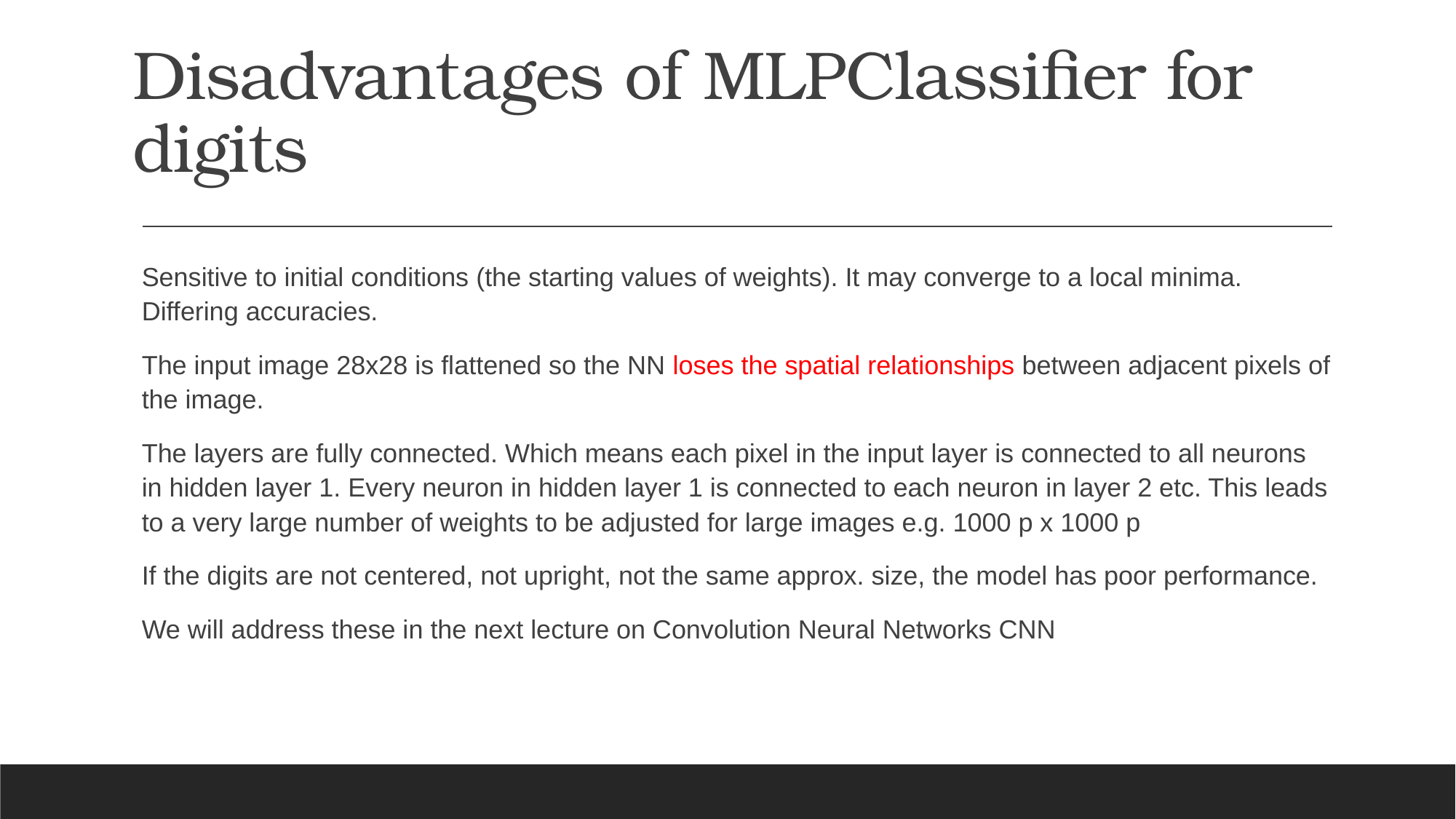

# Disadvantages of MLPClassifier for digits
Sensitive to initial conditions (the starting values of weights). It may converge to a local minima. Differing accuracies.
The input image 28x28 is flattened so the NN loses the spatial relationships between adjacent pixels of the image.
The layers are fully connected. Which means each pixel in the input layer is connected to all neurons in hidden layer 1. Every neuron in hidden layer 1 is connected to each neuron in layer 2 etc. This leads to a very large number of weights to be adjusted for large images e.g. 1000 p x 1000 p
If the digits are not centered, not upright, not the same approx. size, the model has poor performance.
We will address these in the next lecture on Convolution Neural Networks CNN